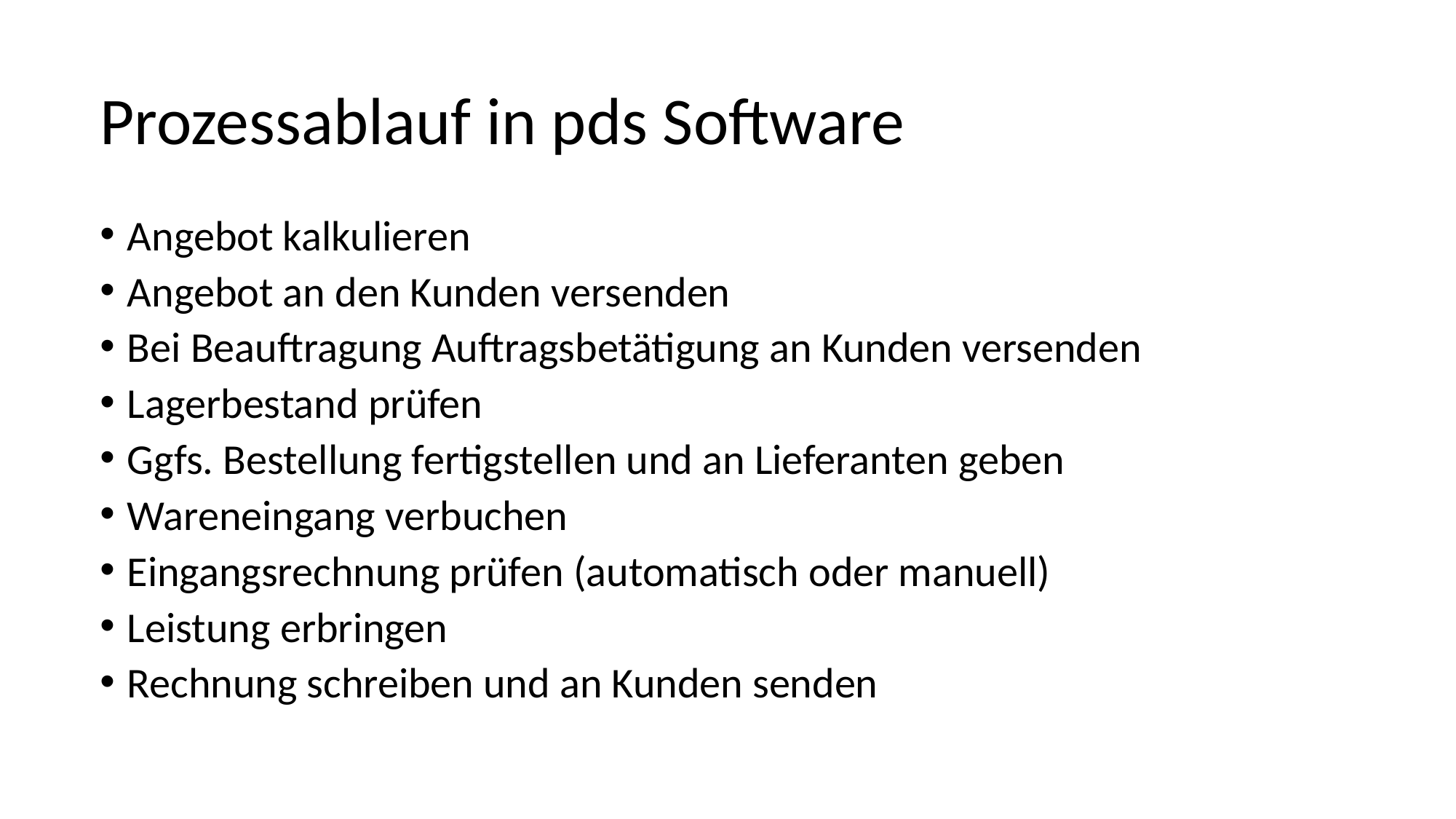

# Prozessablauf in pds Software
Angebot kalkulieren
Angebot an den Kunden versenden
Bei Beauftragung Auftragsbetätigung an Kunden versenden
Lagerbestand prüfen
Ggfs. Bestellung fertigstellen und an Lieferanten geben
Wareneingang verbuchen
Eingangsrechnung prüfen (automatisch oder manuell)
Leistung erbringen
Rechnung schreiben und an Kunden senden